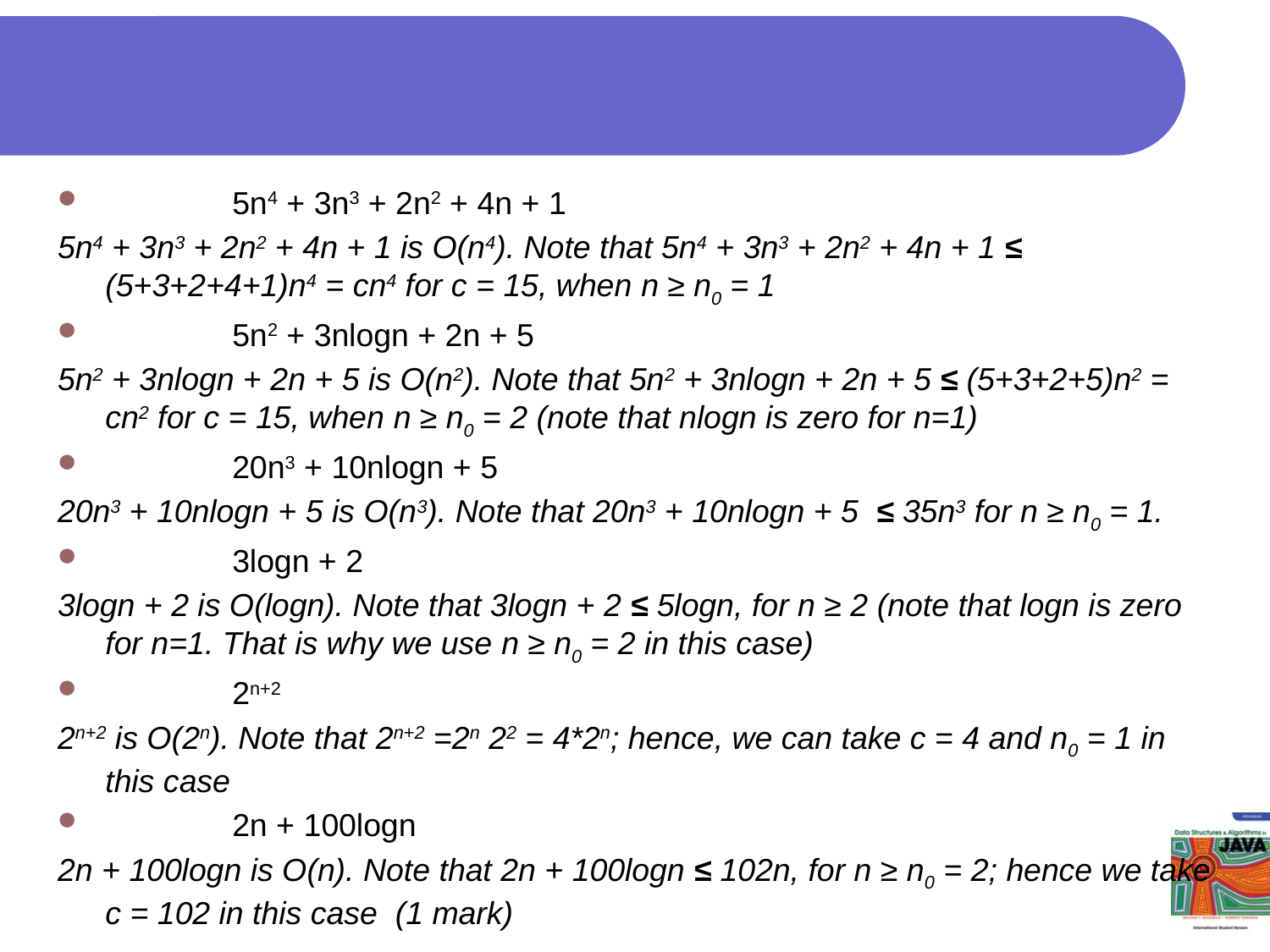

#
	5n4 + 3n3 + 2n2 + 4n + 1
5n4 + 3n3 + 2n2 + 4n + 1 is O(n4). Note that 5n4 + 3n3 + 2n2 + 4n + 1 ≤ (5+3+2+4+1)n4 = cn4 for c = 15, when n ≥ n0 = 1
	5n2 + 3nlogn + 2n + 5
5n2 + 3nlogn + 2n + 5 is O(n2). Note that 5n2 + 3nlogn + 2n + 5 ≤ (5+3+2+5)n2 = cn2 for c = 15, when n ≥ n0 = 2 (note that nlogn is zero for n=1)
 	20n3 + 10nlogn + 5
20n3 + 10nlogn + 5 is O(n3). Note that 20n3 + 10nlogn + 5  ≤ 35n3 for n ≥ n0 = 1.
	3logn + 2
3logn + 2 is O(logn). Note that 3logn + 2 ≤ 5logn, for n ≥ 2 (note that logn is zero for n=1. That is why we use n ≥ n0 = 2 in this case)
	2n+2
2n+2 is O(2n). Note that 2n+2 =2n 22 = 4*2n; hence, we can take c = 4 and n0 = 1 in this case
	2n + 100logn
2n + 100logn is O(n). Note that 2n + 100logn ≤ 102n, for n ≥ n0 = 2; hence we take c = 102 in this case  (1 mark)